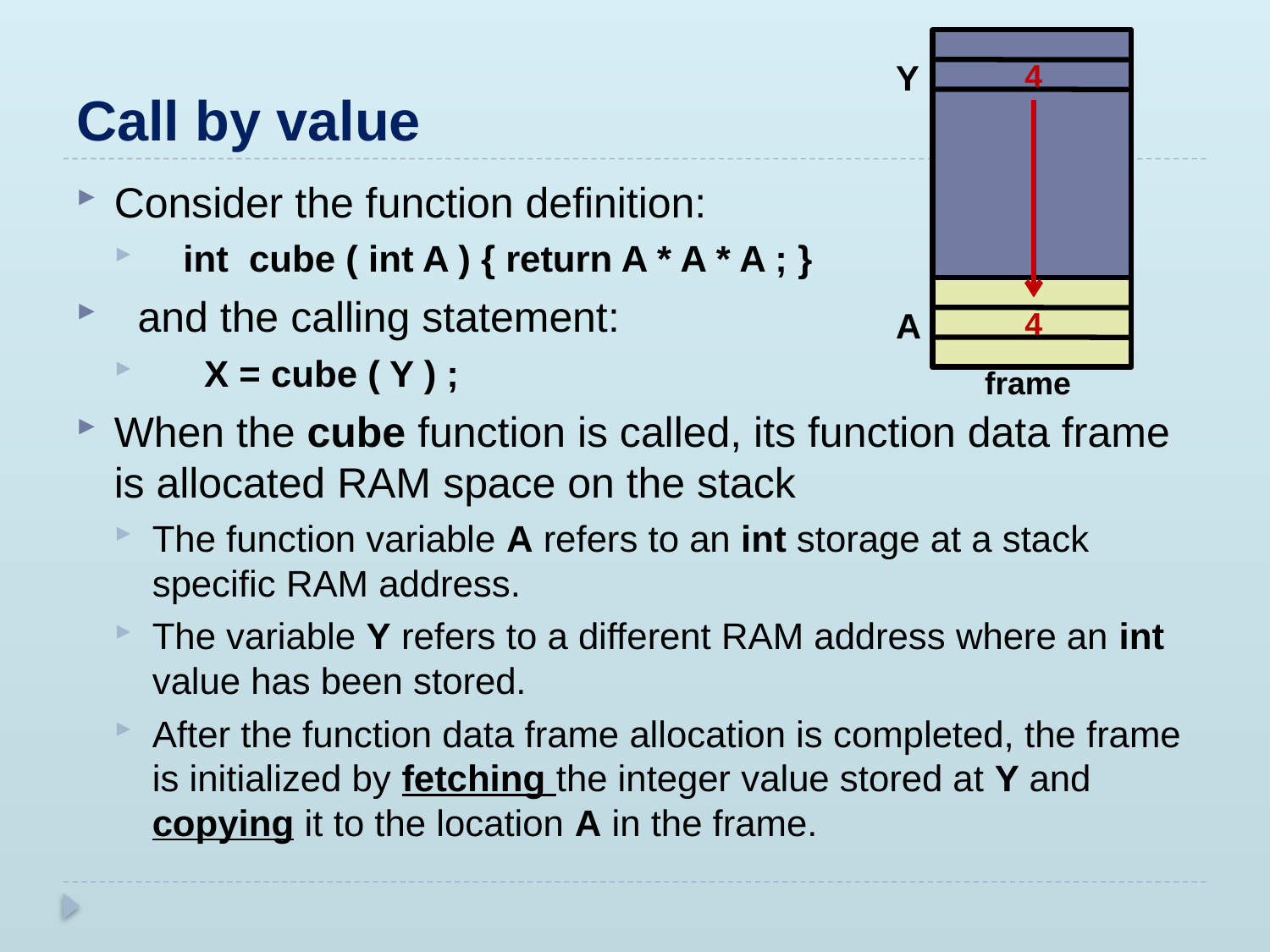

# Call by value

Y
4

A
frame
Consider the function definition:
   int  cube ( int A ) { return A * A * A ; }
  and the calling statement:
     X = cube ( Y ) ;
When the cube function is called, its function data frame is allocated RAM space on the stack
The function variable A refers to an int storage at a stack specific RAM address.
The variable Y refers to a different RAM address where an int value has been stored.
After the function data frame allocation is completed, the frame is initialized by fetching the integer value stored at Y and copying it to the location A in the frame.
4